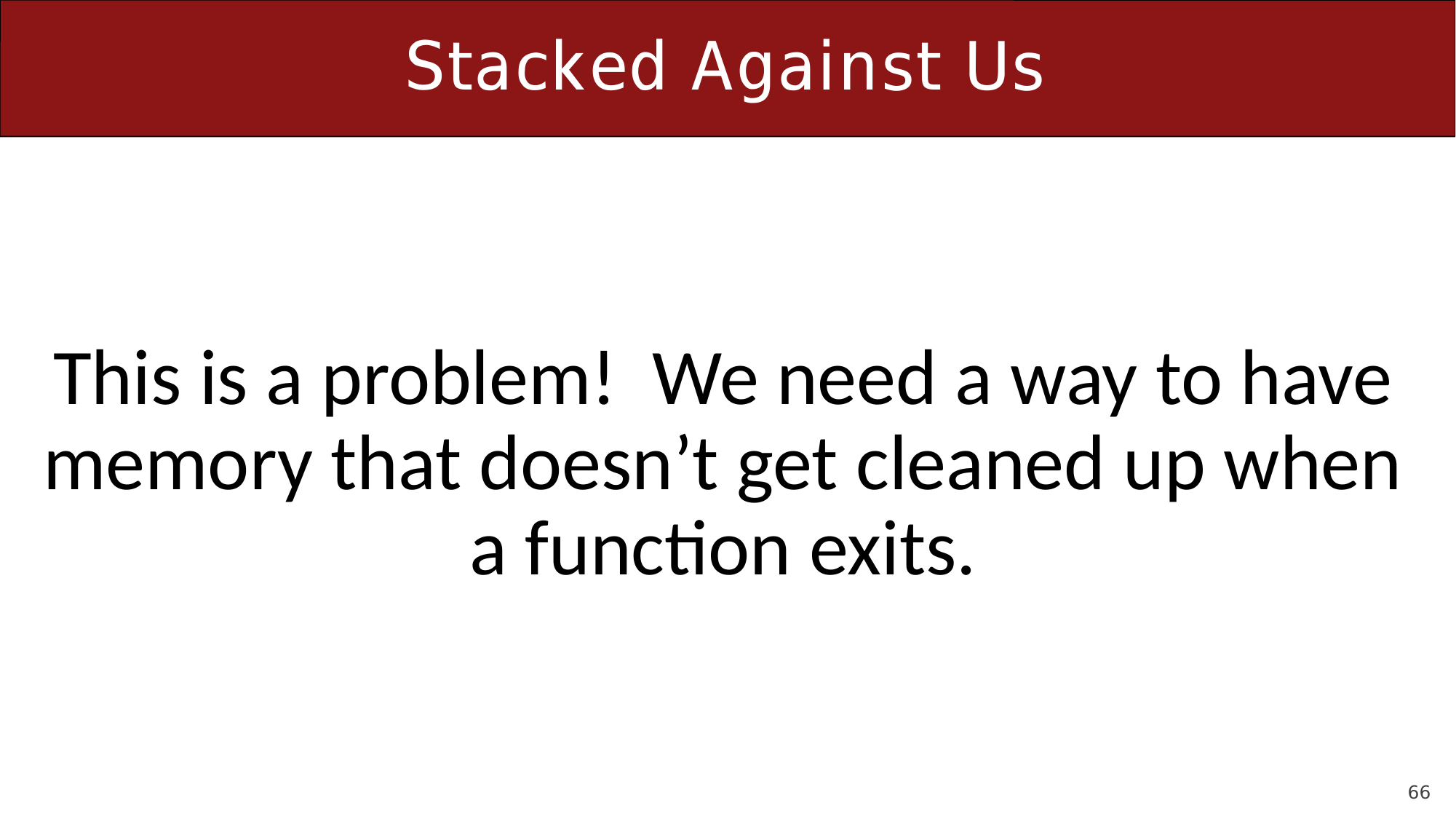

# Stacked Against Us
This is a problem!  We need a way to have memory that doesn’t get cleaned up when a function exits.